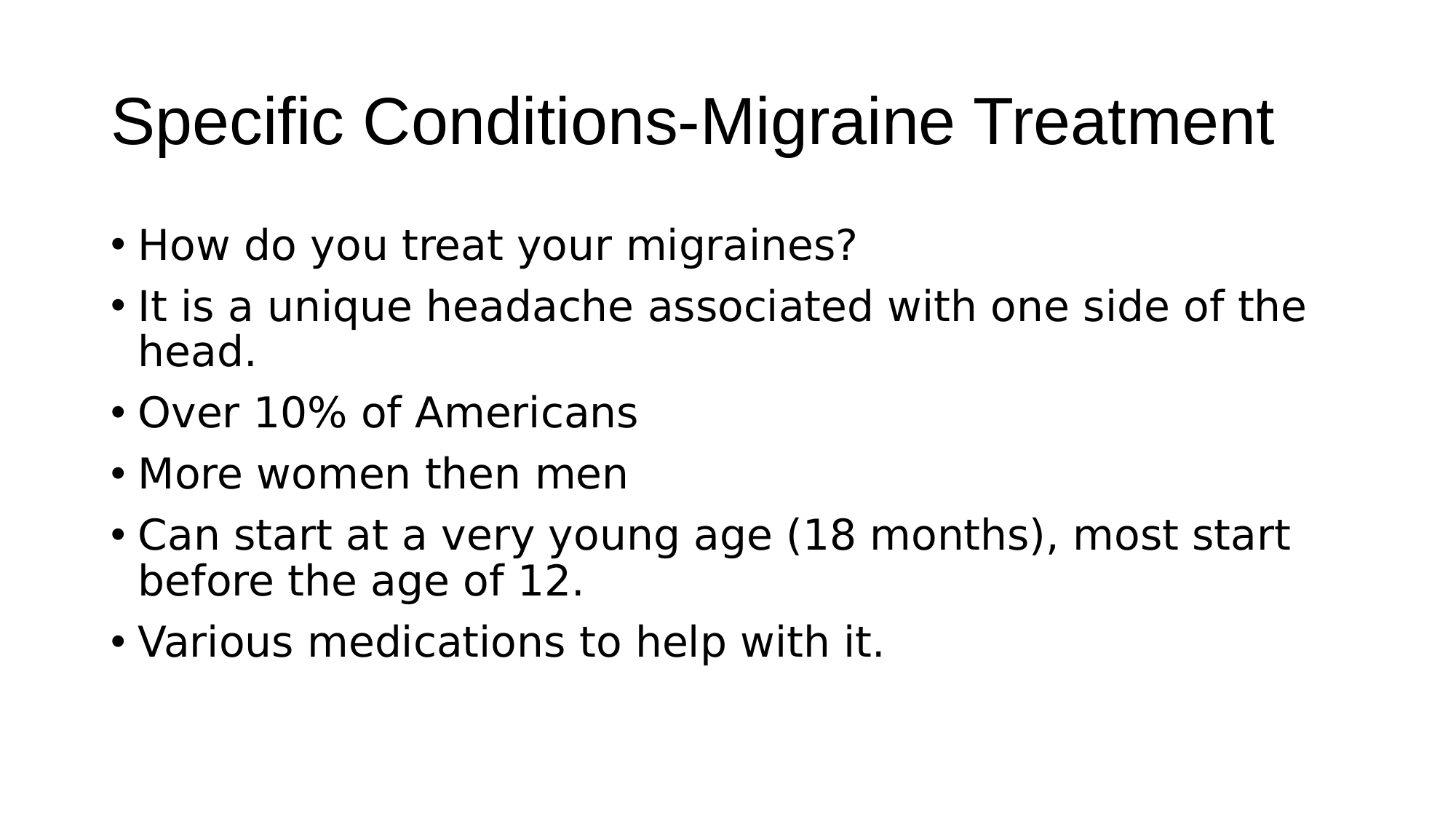

# Specific Conditions-Migraine Treatment
How do you treat your migraines?
It is a unique headache associated with one side of the head.
Over 10% of Americans
More women then men
Can start at a very young age (18 months), most start before the age of 12.
Various medications to help with it.